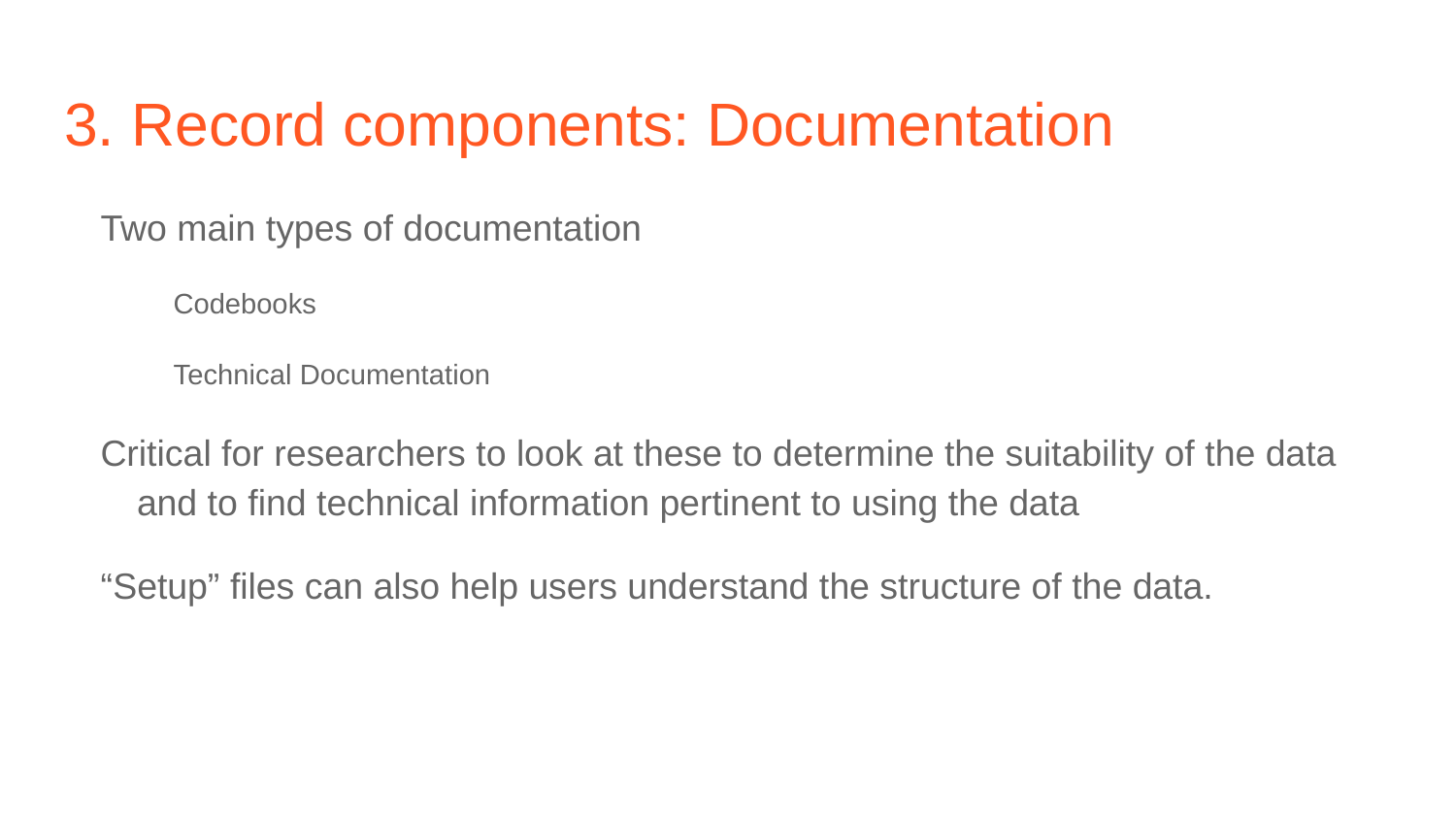

# 3. Record components: Documentation
Two main types of documentation
Codebooks
Technical Documentation
Critical for researchers to look at these to determine the suitability of the data and to find technical information pertinent to using the data
“Setup” files can also help users understand the structure of the data.